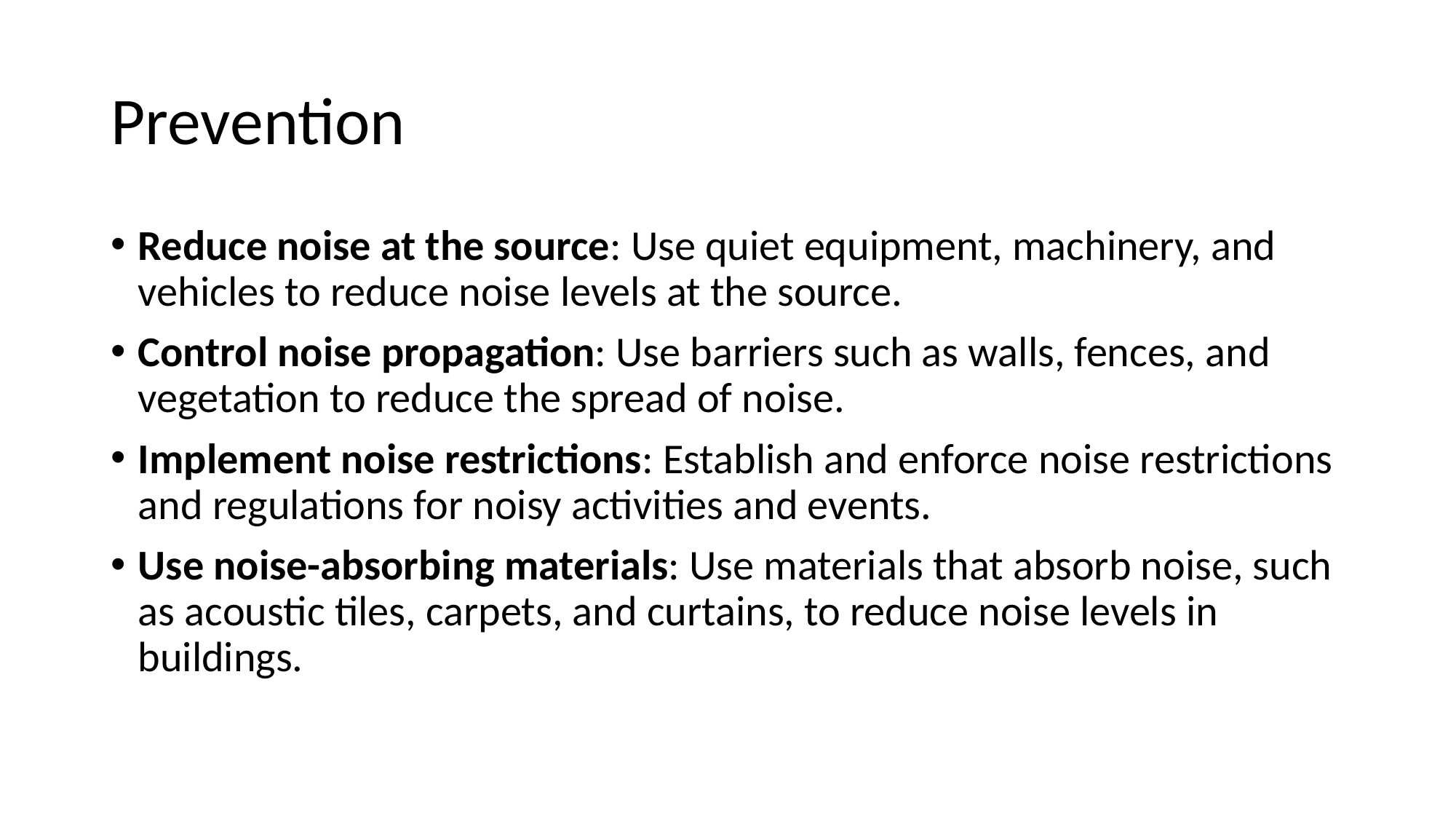

# Prevention
Reduce noise at the source: Use quiet equipment, machinery, and vehicles to reduce noise levels at the source.
Control noise propagation: Use barriers such as walls, fences, and vegetation to reduce the spread of noise.
Implement noise restrictions: Establish and enforce noise restrictions and regulations for noisy activities and events.
Use noise-absorbing materials: Use materials that absorb noise, such as acoustic tiles, carpets, and curtains, to reduce noise levels in buildings.